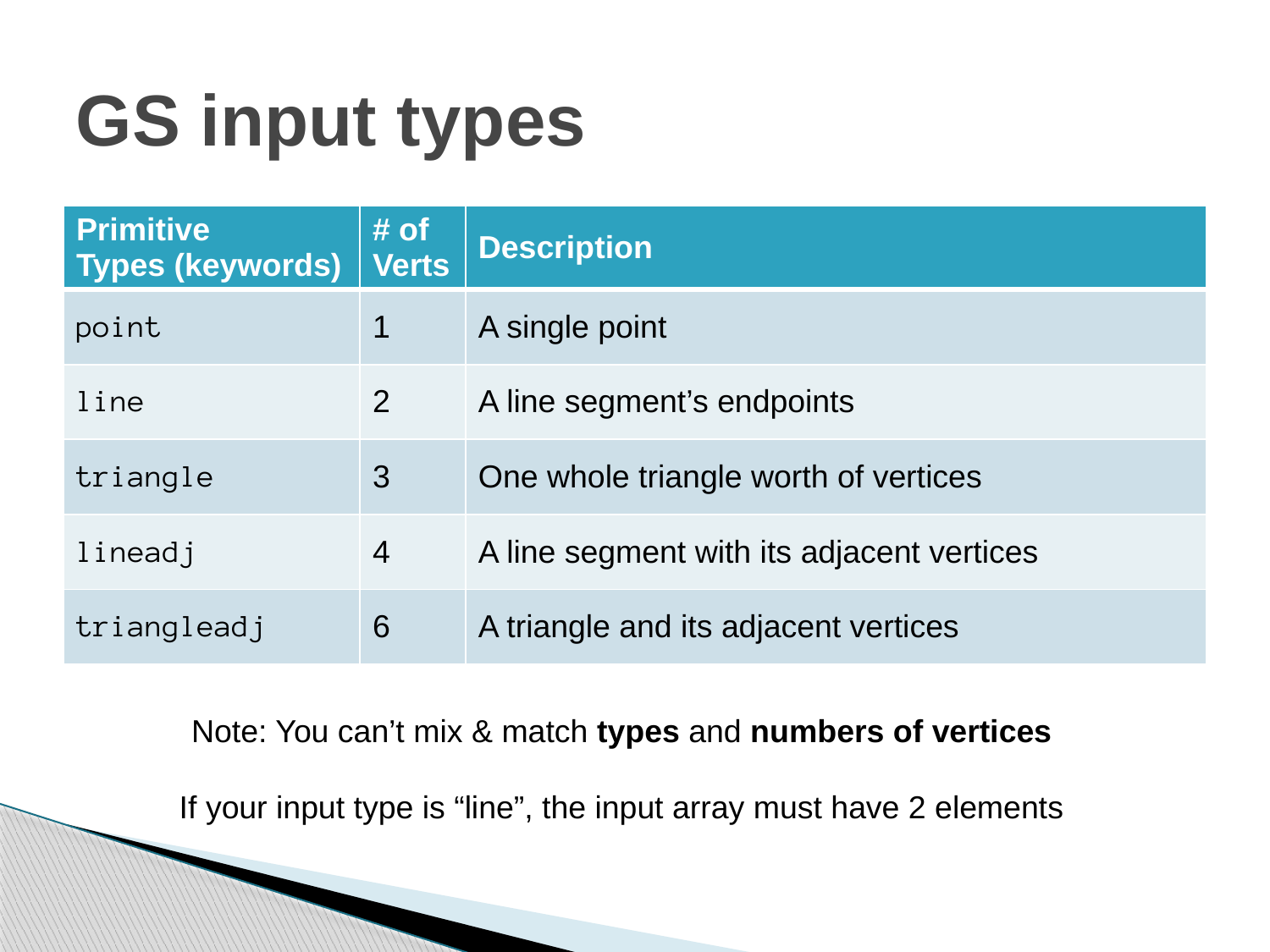

# GS input types
| Primitive Types (keywords) | # of Verts | Description |
| --- | --- | --- |
| point | 1 | A single point |
| line | 2 | A line segment’s endpoints |
| triangle | 3 | One whole triangle worth of vertices |
| lineadj | 4 | A line segment with its adjacent vertices |
| triangleadj | 6 | A triangle and its adjacent vertices |
Note: You can’t mix & match types and numbers of vertices

If your input type is “line”, the input array must have 2 elements